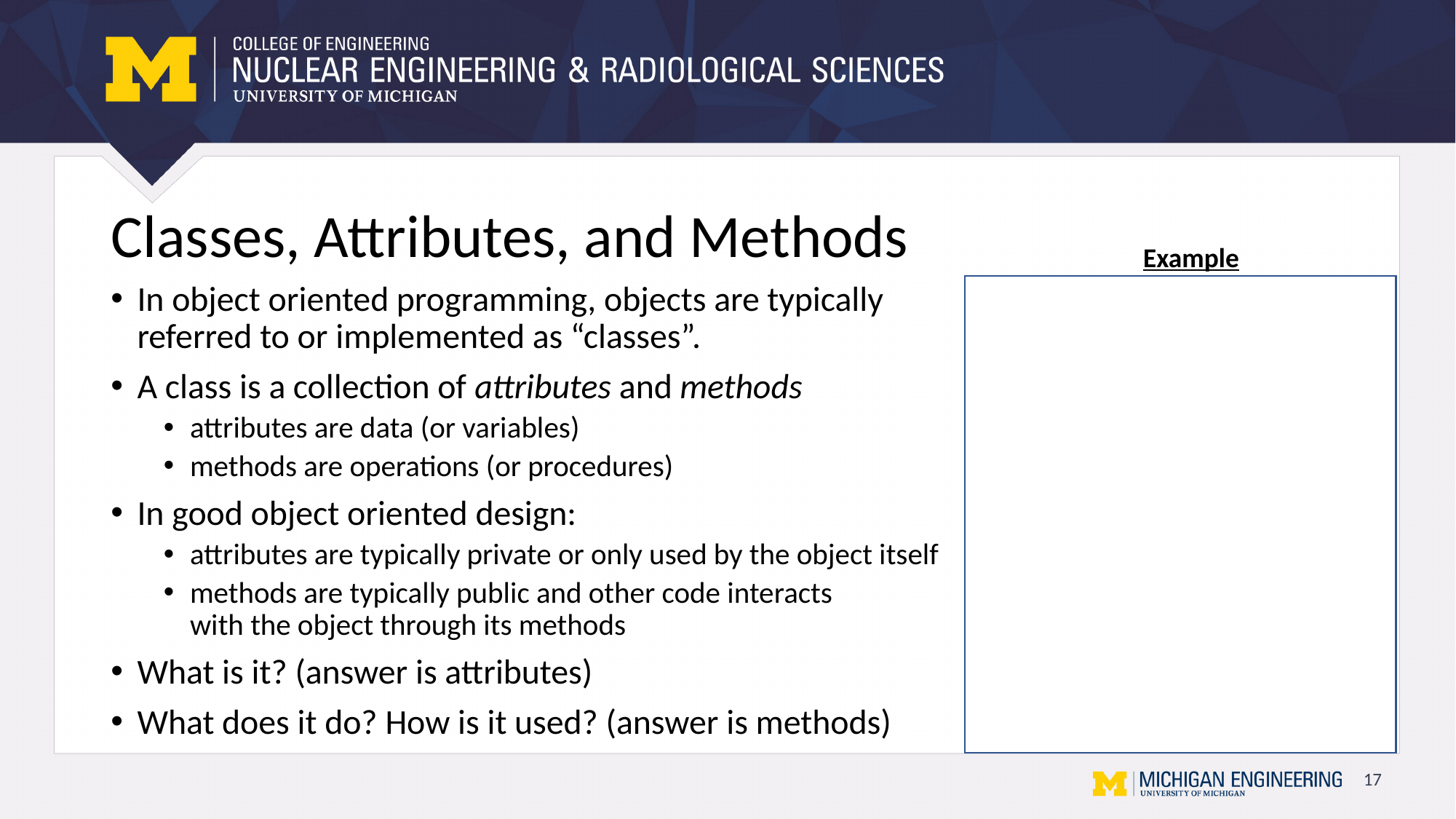

# Classes, Attributes, and Methods
Example
In object oriented programming, objects are typically referred to or implemented as “classes”.
A class is a collection of attributes and methods
attributes are data (or variables)
methods are operations (or procedures)
In good object oriented design:
attributes are typically private or only used by the object itself
methods are typically public and other code interacts
with the object through its methods
What is it? (answer is attributes)
What does it do? How is it used? (answer is methods)